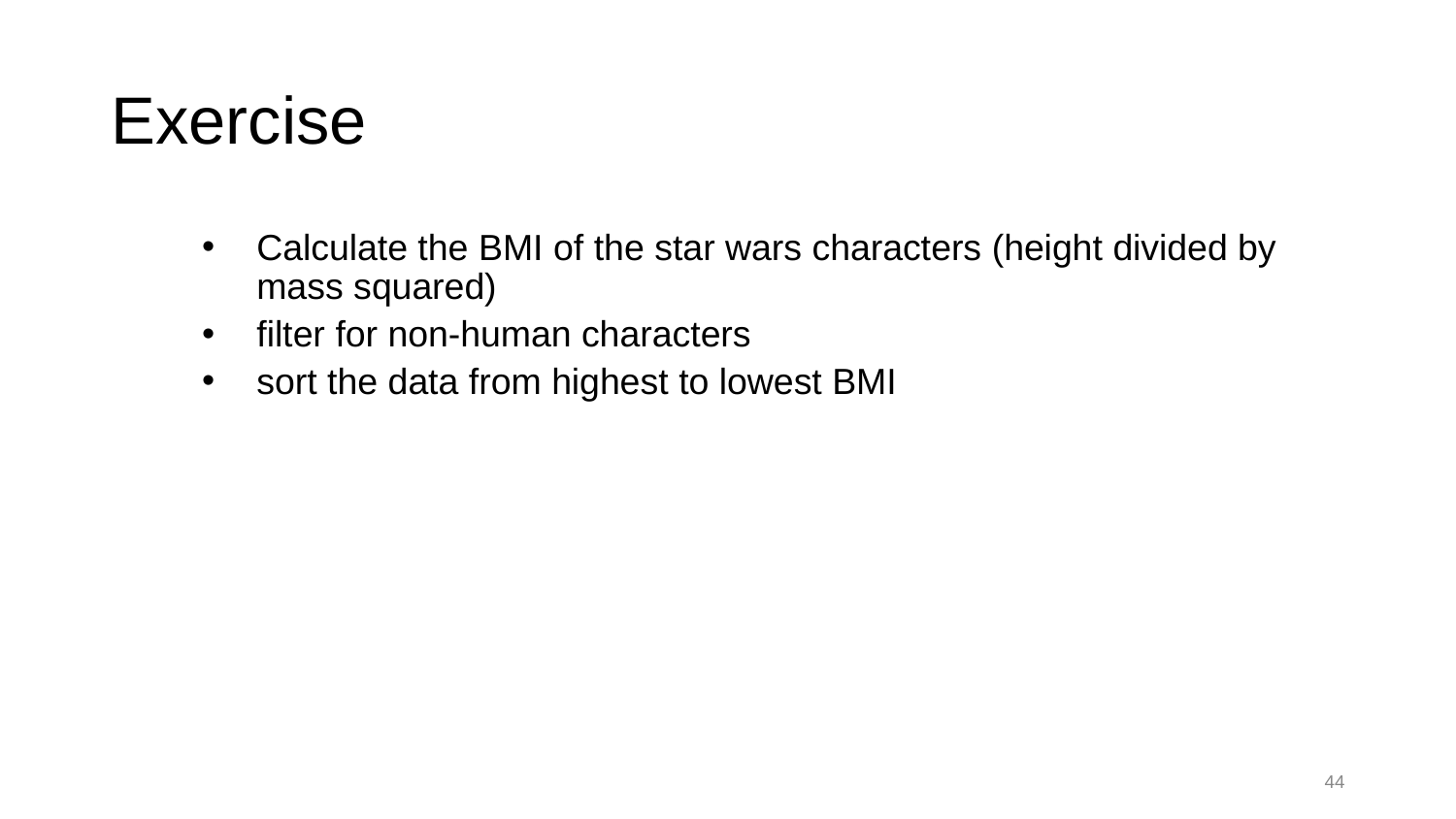

# Exercise
Calculate the BMI of the star wars characters (height divided by mass squared)
filter for non-human characters
sort the data from highest to lowest BMI

44